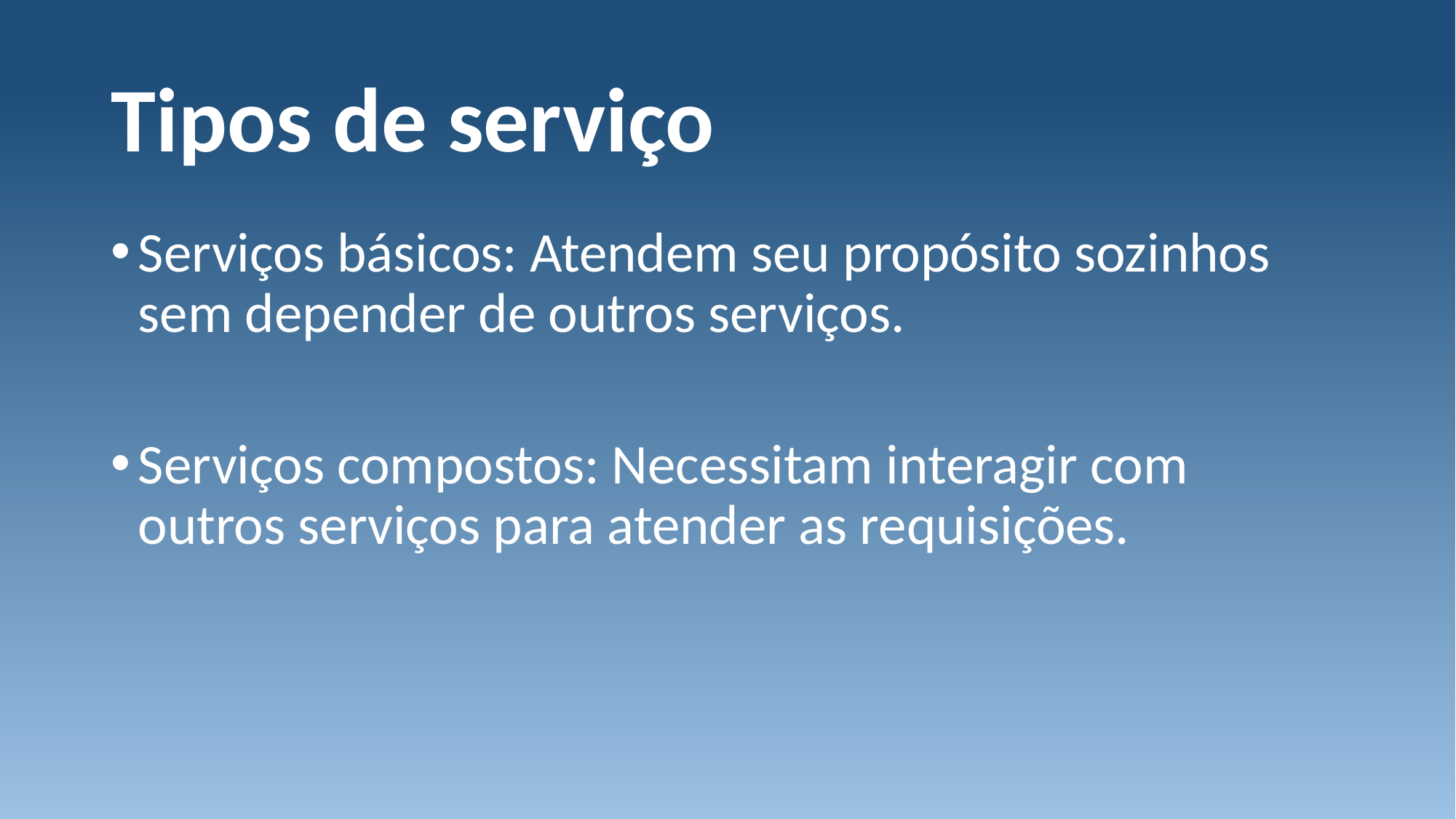

# Tipos de serviço
Serviços básicos: Atendem seu propósito sozinhos sem depender de outros serviços.

Serviços compostos: Necessitam interagir com outros serviços para atender as requisições.